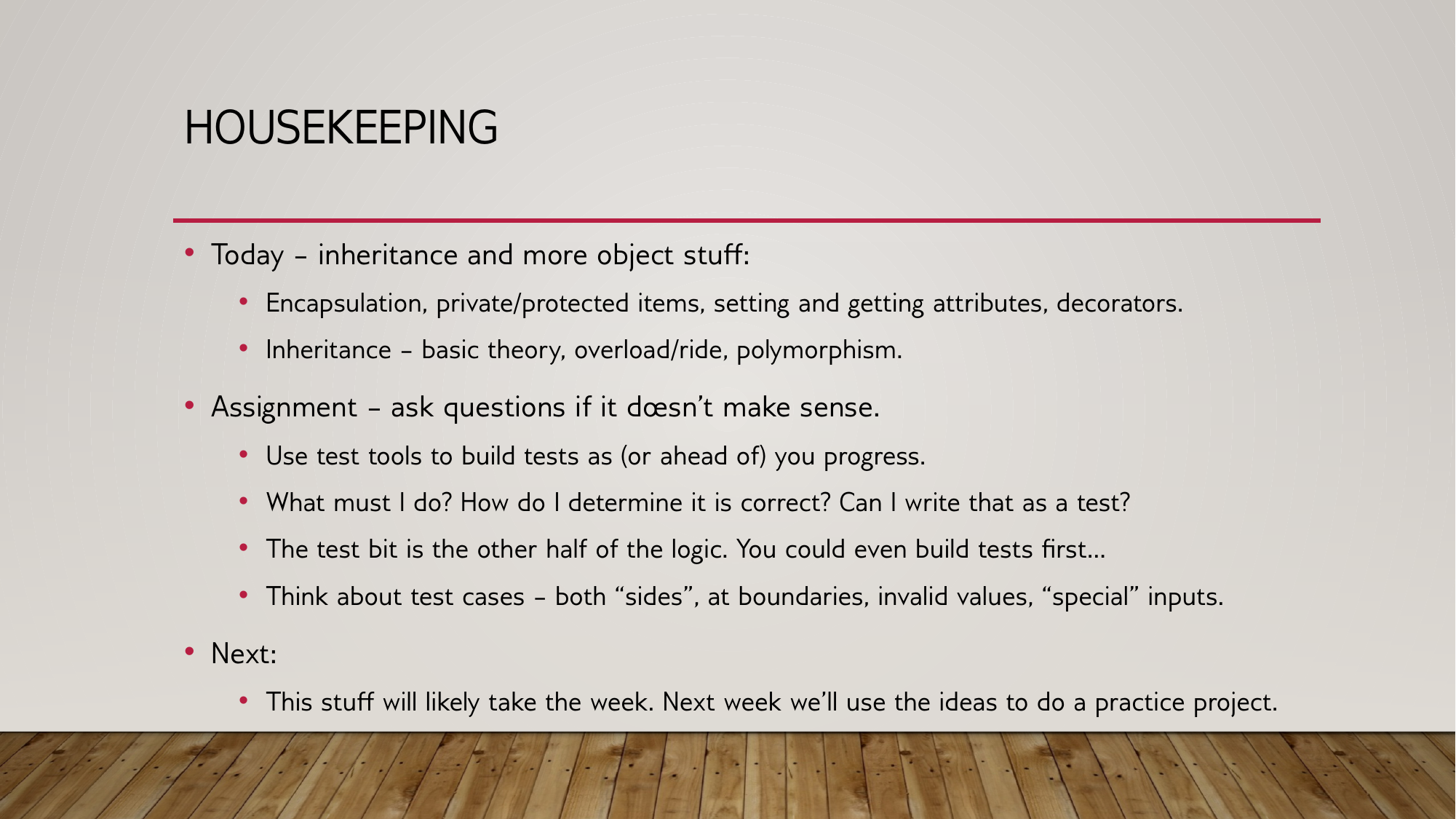

# Housekeeping
Today – inheritance and more object stuff:
Encapsulation, private/protected items, setting and getting attributes, decorators.
Inheritance – basic theory, overload/ride, polymorphism.
Assignment – ask questions if it doesn’t make sense.
Use test tools to build tests as (or ahead of) you progress.
What must I do? How do I determine it is correct? Can I write that as a test?
The test bit is the other half of the logic. You could even build tests first…
Think about test cases – both “sides”, at boundaries, invalid values, “special” inputs.
Next:
This stuff will likely take the week. Next week we’ll use the ideas to do a practice project.